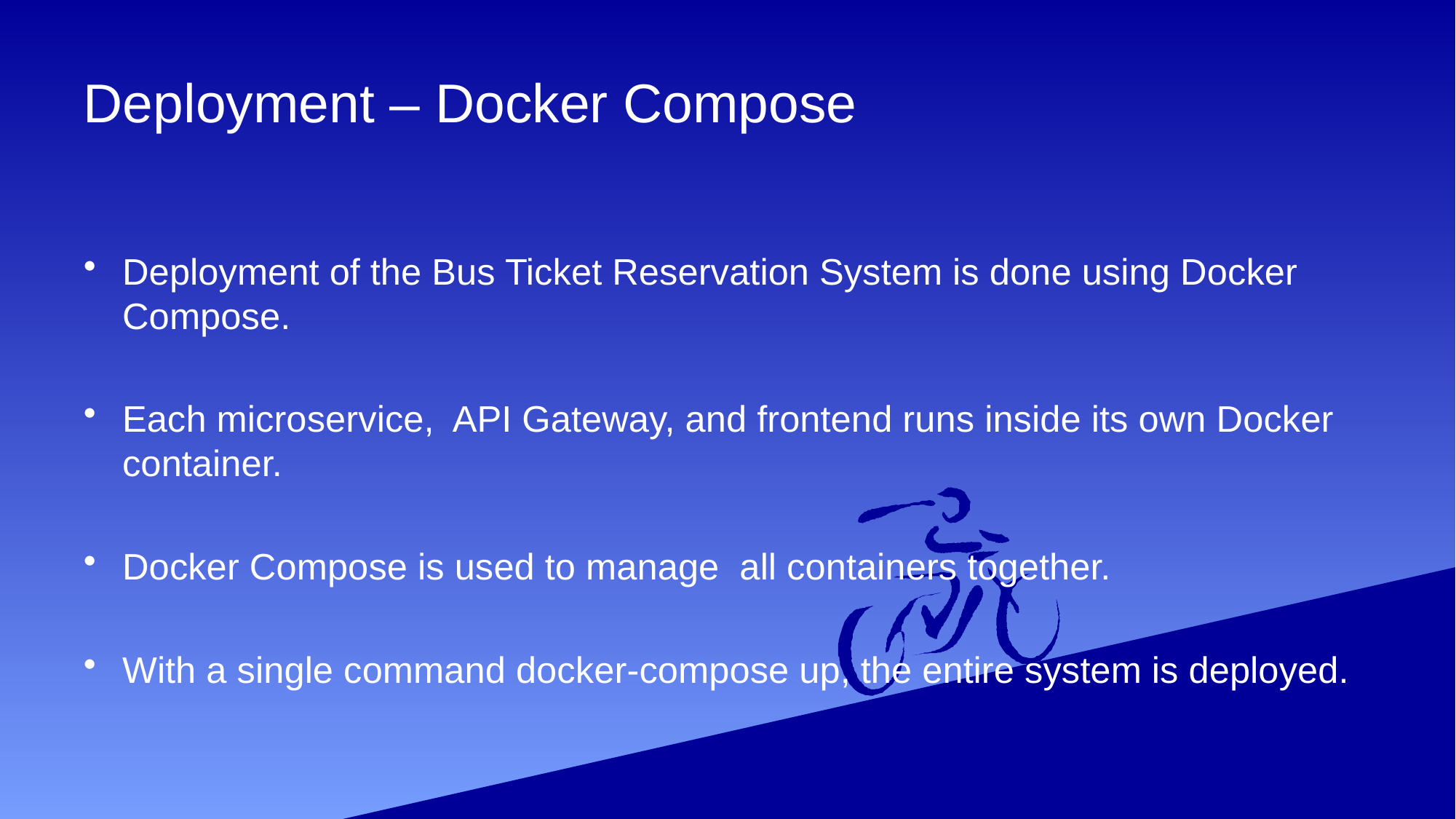

# Deployment – Docker Compose

Deployment of the Bus Ticket Reservation System is done using Docker Compose.

Each microservice,  API Gateway, and frontend runs inside its own Docker container.

Docker Compose is used to manage  all containers together.

With a single command docker-compose up, the entire system is deployed.